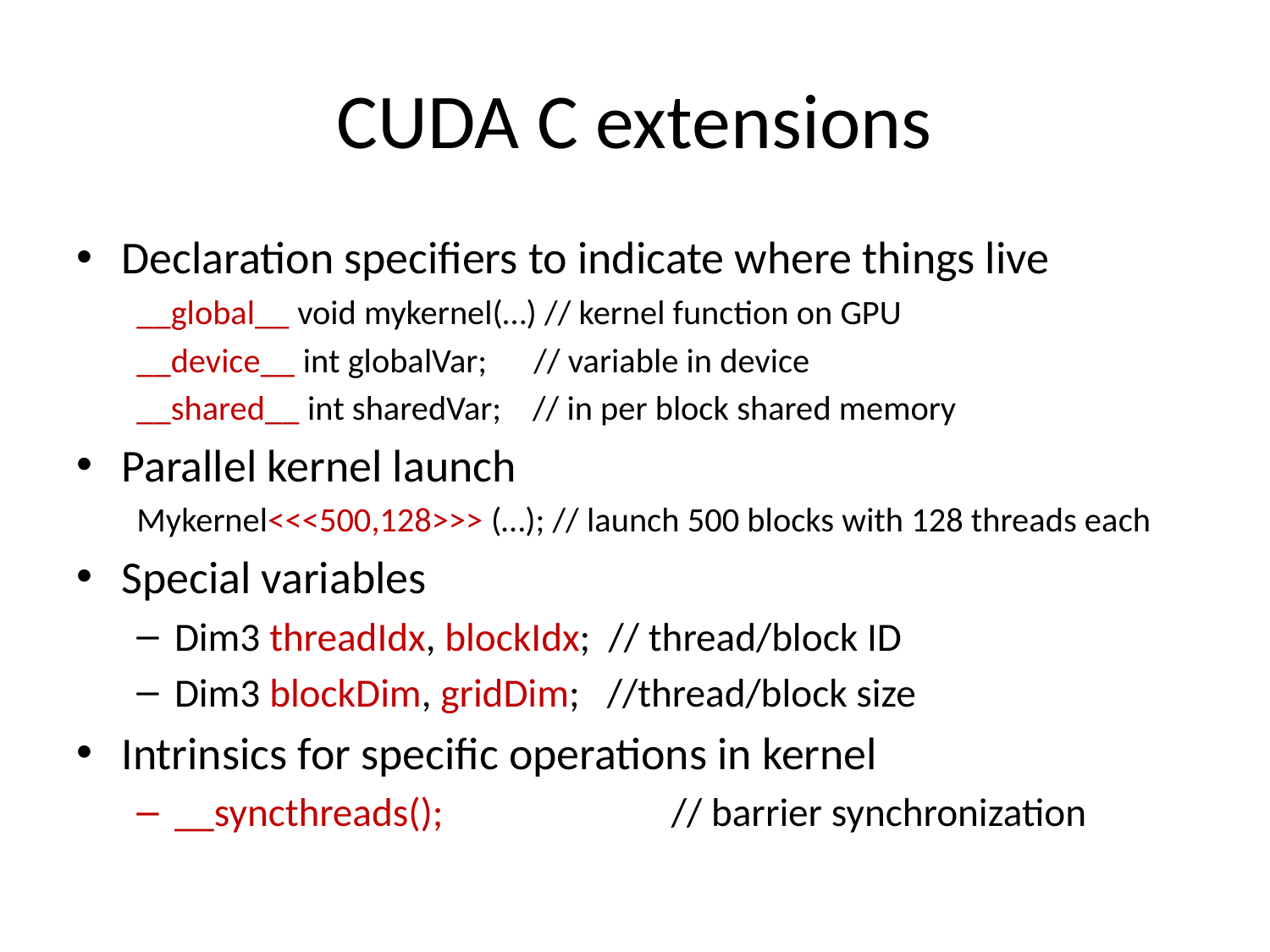

# CUDA C extensions
Declaration specifiers to indicate where things live
__global__ void mykernel(…) // kernel function on GPU
__device__ int globalVar;      // variable in device
__shared__ int sharedVar;    // in per block shared memory
Parallel kernel launch
Mykernel<<<500,128>>> (…); // launch 500 blocks with 128 threads each
Special variables
Dim3 threadIdx, blockIdx;  // thread/block ID
Dim3 blockDim, gridDim;   //thread/block size
Intrinsics for specific operations in kernel
__syncthreads();                         // barrier synchronization